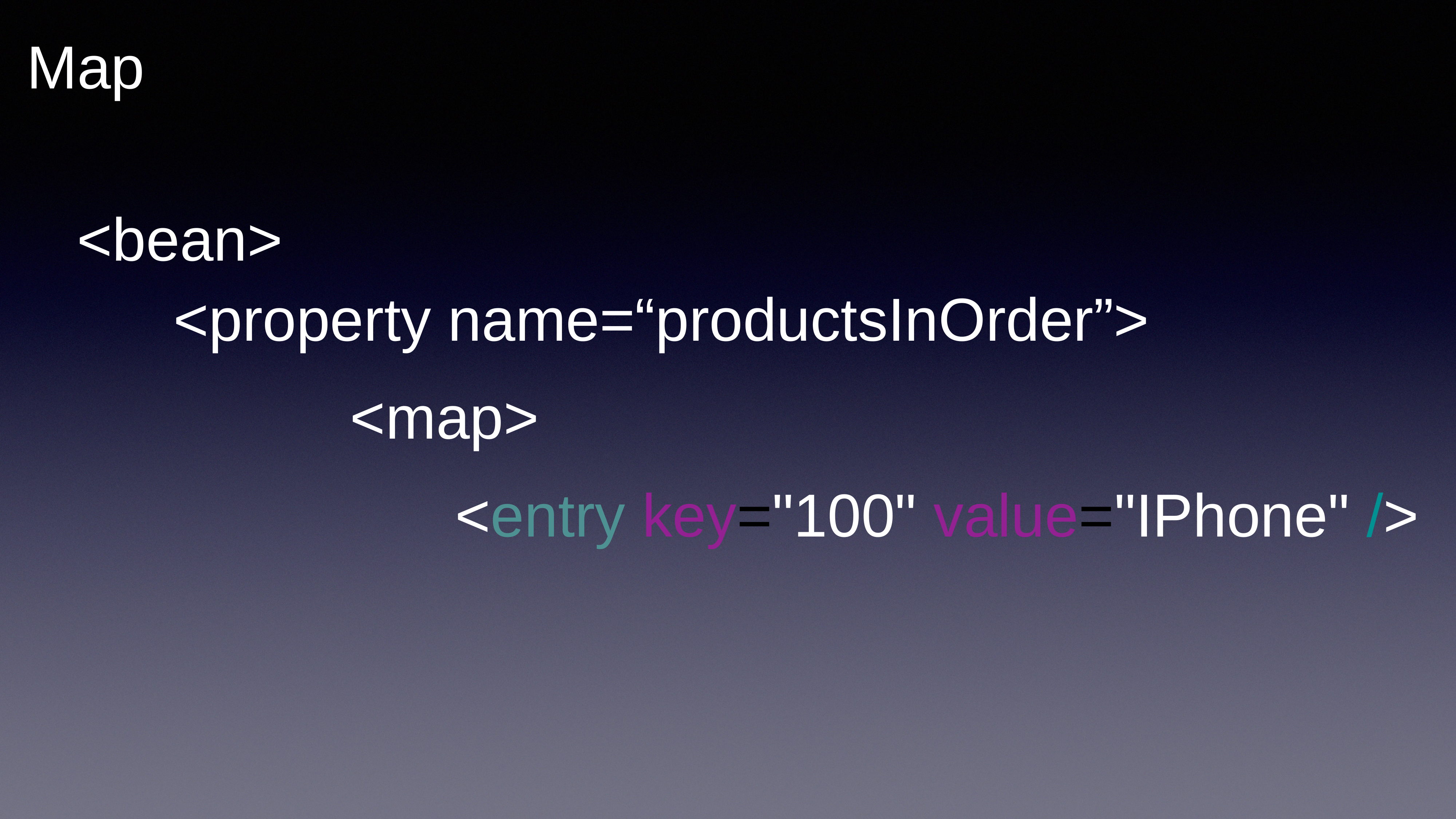

Map
<bean>
<property name=“productsInOrder”>
<map>
<entry key="100" value="IPhone" />